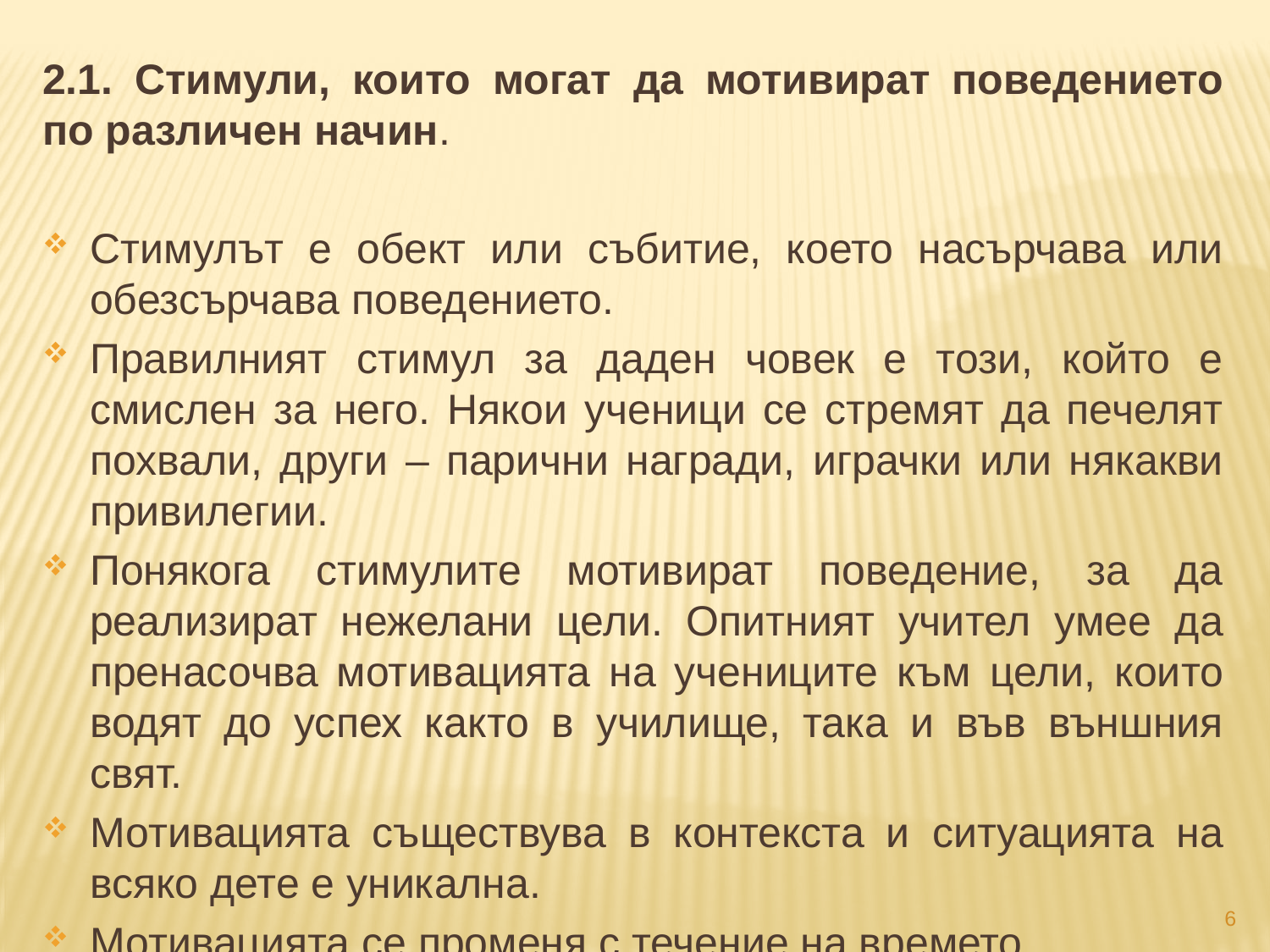

2.1. Стимули, които могат да мотивират поведението по различен начин.

Стимулът е обект или събитие, което насърчава или обезсърчава поведението.
Правилният стимул за даден човек е този, който е смислен за него. Някои ученици се стремят да печелят похвали, други – парични награди, играчки или някакви привилегии.
Понякога стимулите мотивират поведение, за да реализират нежелани цели. Опитният учител умее да пренасочва мотивацията на учениците към цели, които водят до успех както в училище, така и във външния свят.
Мотивацията съществува в контекста и ситуацията на всяко дете е уникална.
Мотивацията се променя с течение на времето.

6